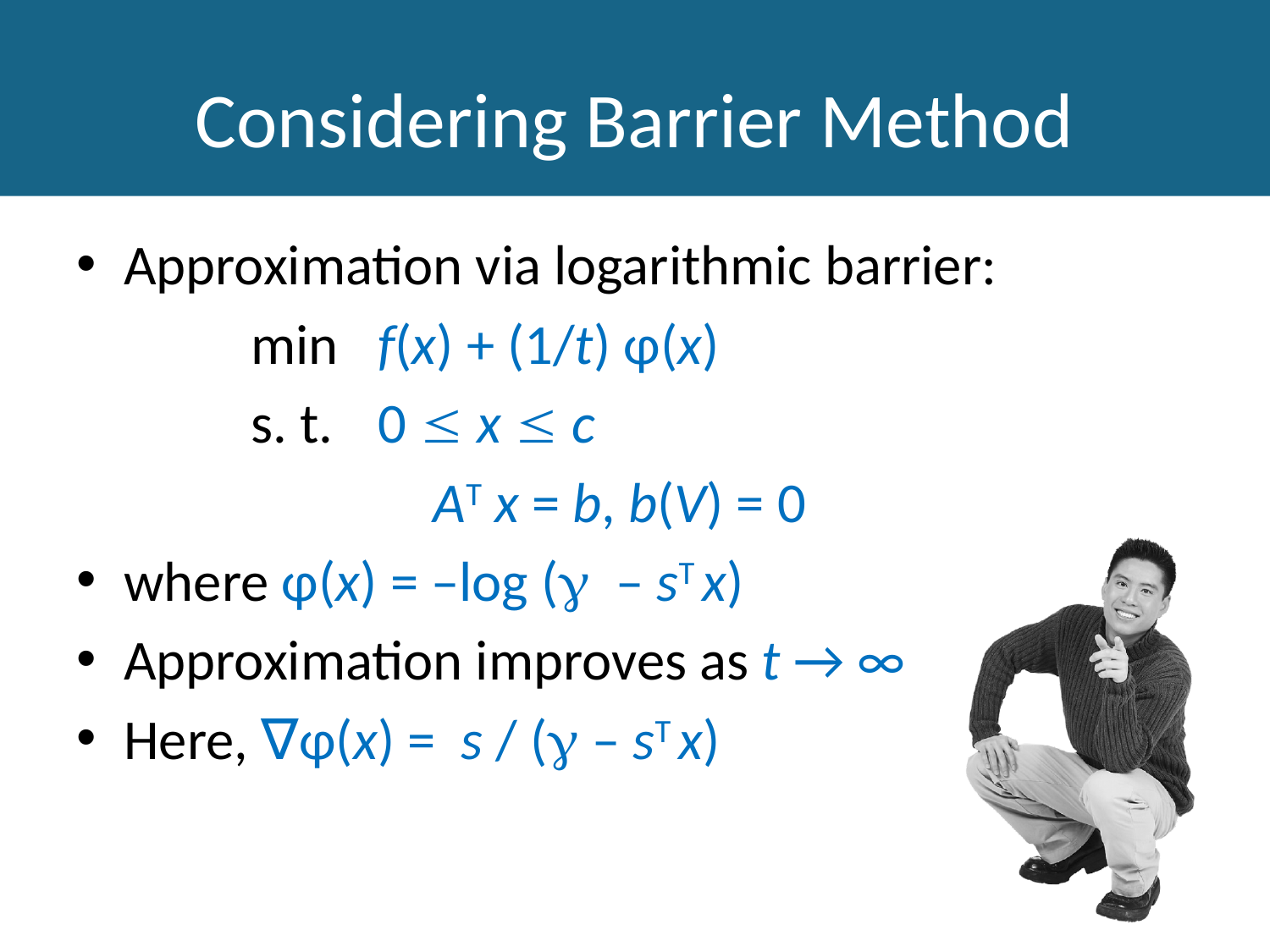

# Considering Barrier Method
Approximation via logarithmic barrier:
		min	f(x) + (1/t) φ(x)
		s. t.	0 ≤ x ≤ c
		 	AT x = b, b(V) = 0
where φ(x) = –log (γ  – sT x)
Approximation improves as t → ∞
Here, ∇φ(x) =  s / (γ – sT x)